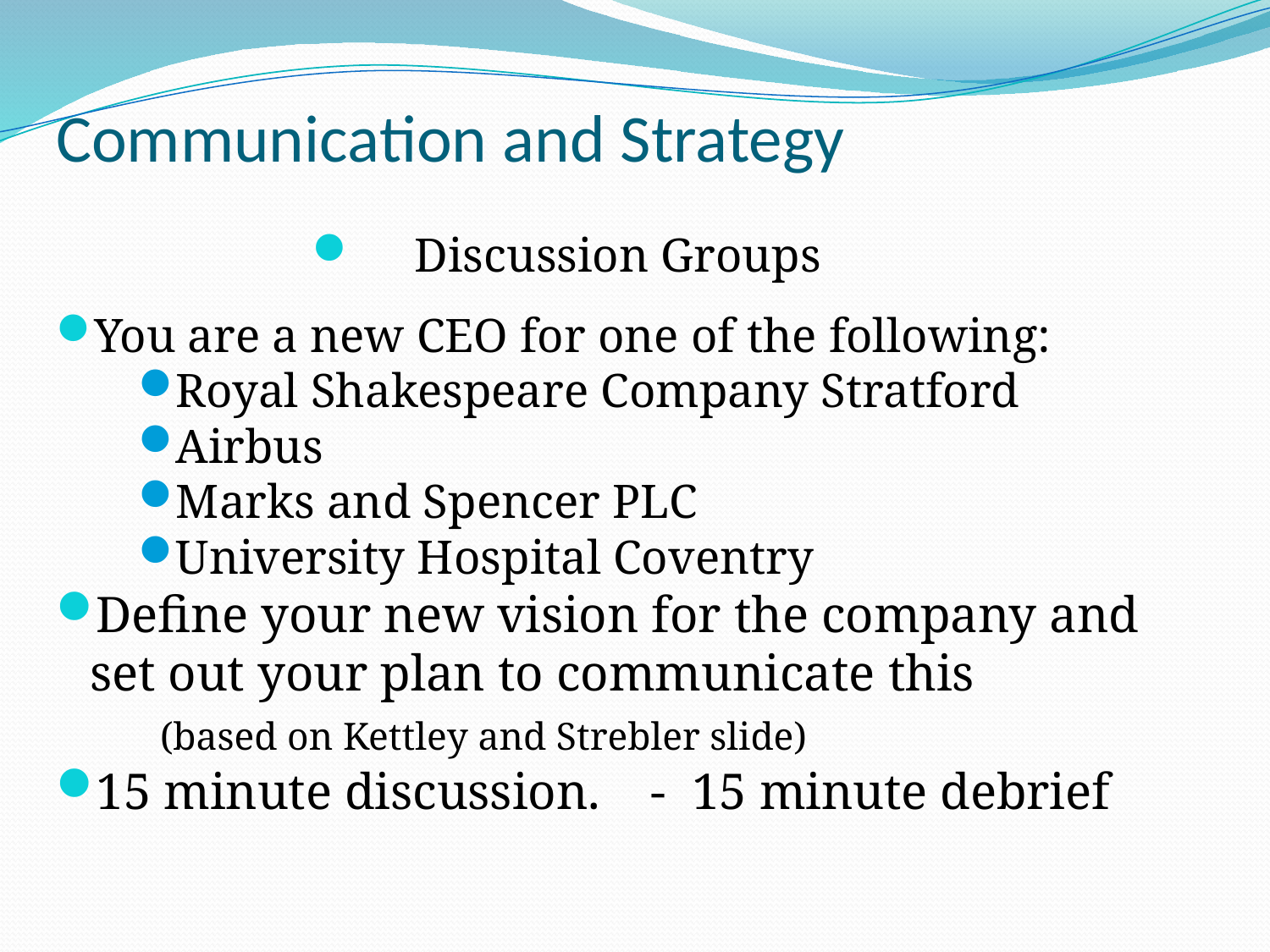

# Communication and Strategy
Discussion Groups

You are a new CEO for one of the following:
Royal Shakespeare Company Stratford
Airbus
Marks and Spencer PLC
University Hospital Coventry
Define your new vision for the company and set out your plan to communicate this
	(based on Kettley and Strebler slide)
15 minute discussion.    -  15 minute debrief